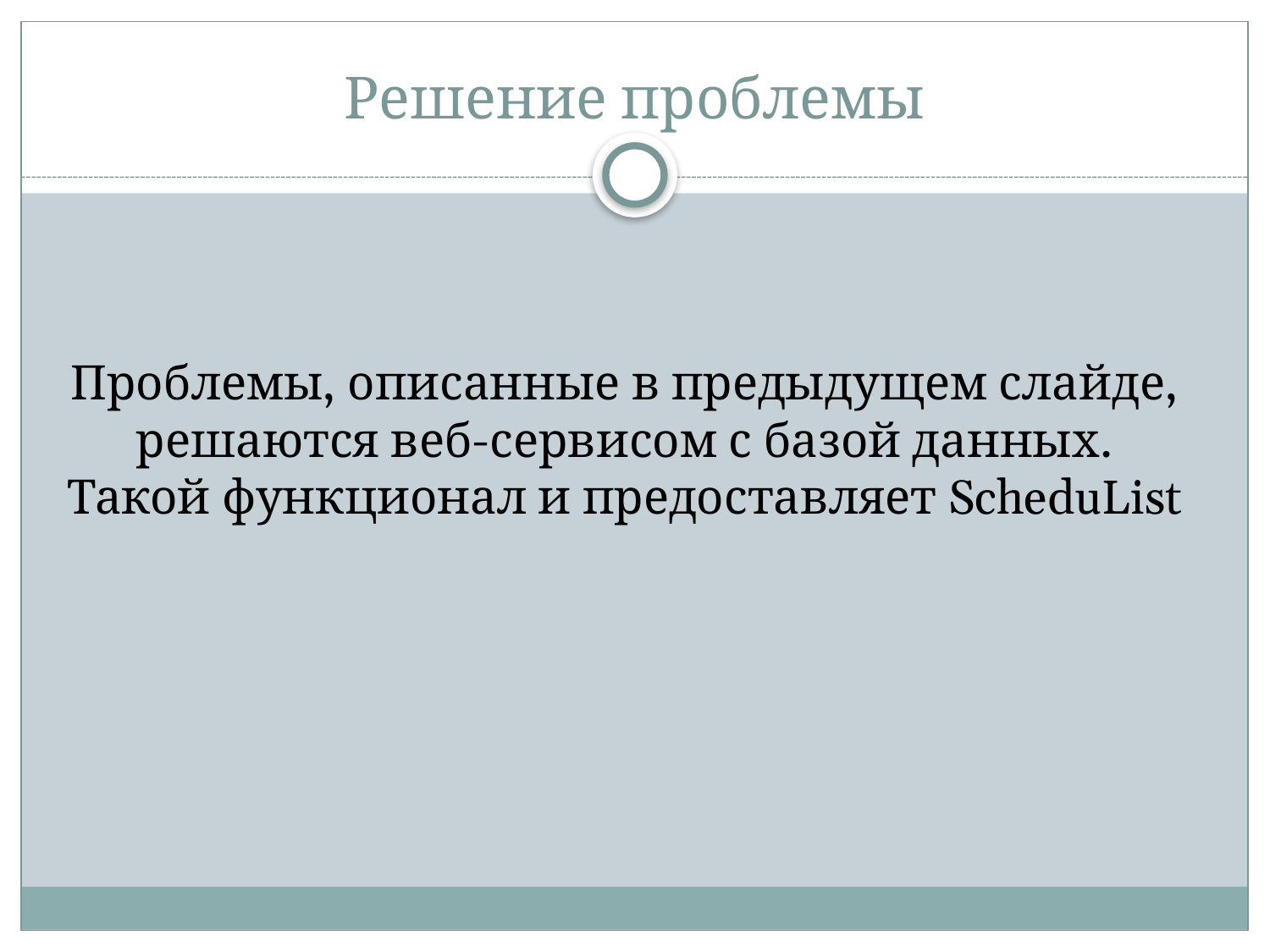

# Решение проблемы
	Проблемы, описанные в предыдущем слайде, решаются веб-сервисом с базой данных. Такой функционал и предоставляет ScheduList